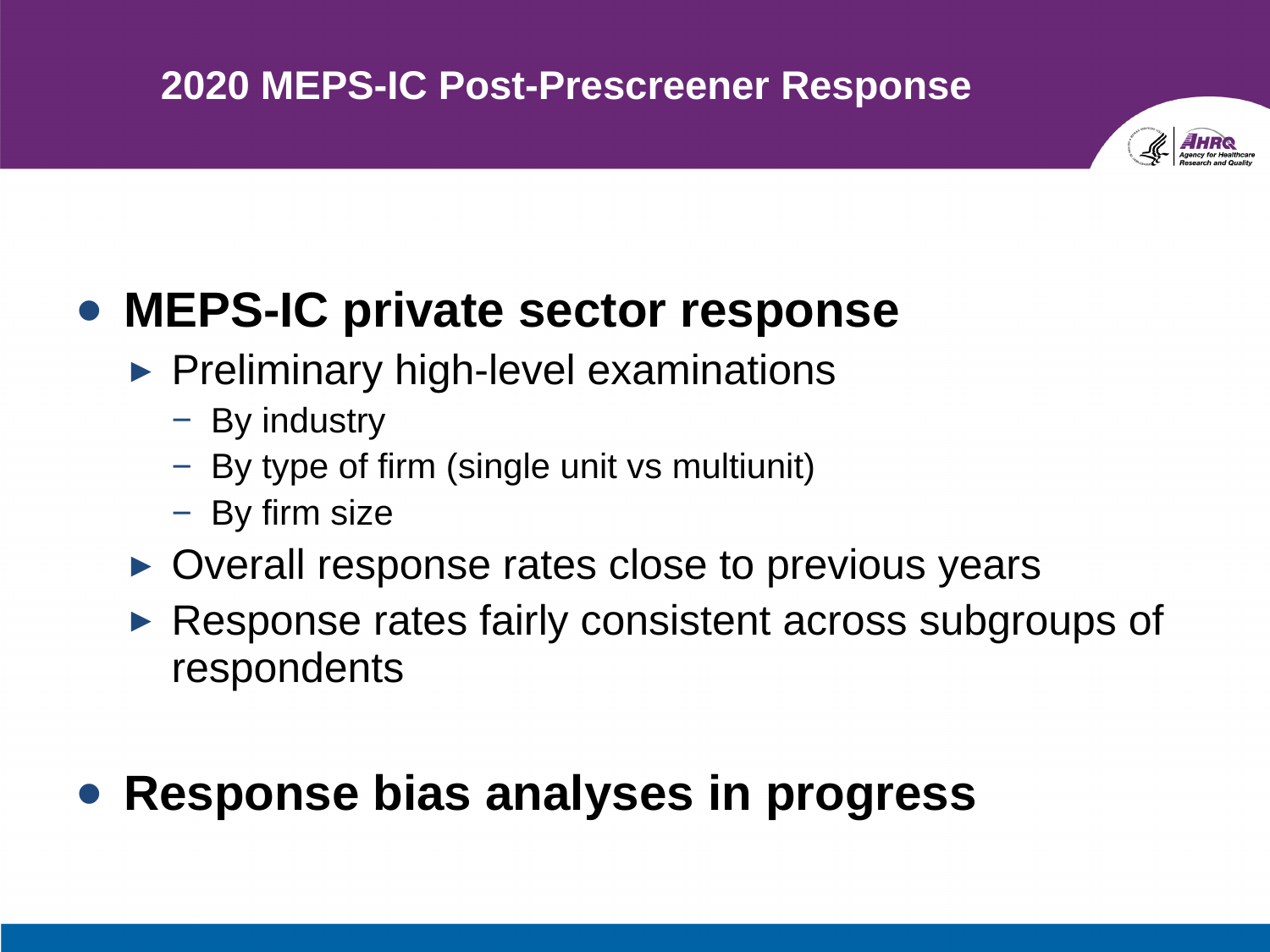

# 2020 MEPS-IC Post-Prescreener Response

MEPS-IC private sector response
Preliminary high-level examinations
By industry
By type of firm (single unit vs multiunit)
By firm size
Overall response rates close to previous years
Response rates fairly consistent across subgroups of respondents

Response bias analyses in progress